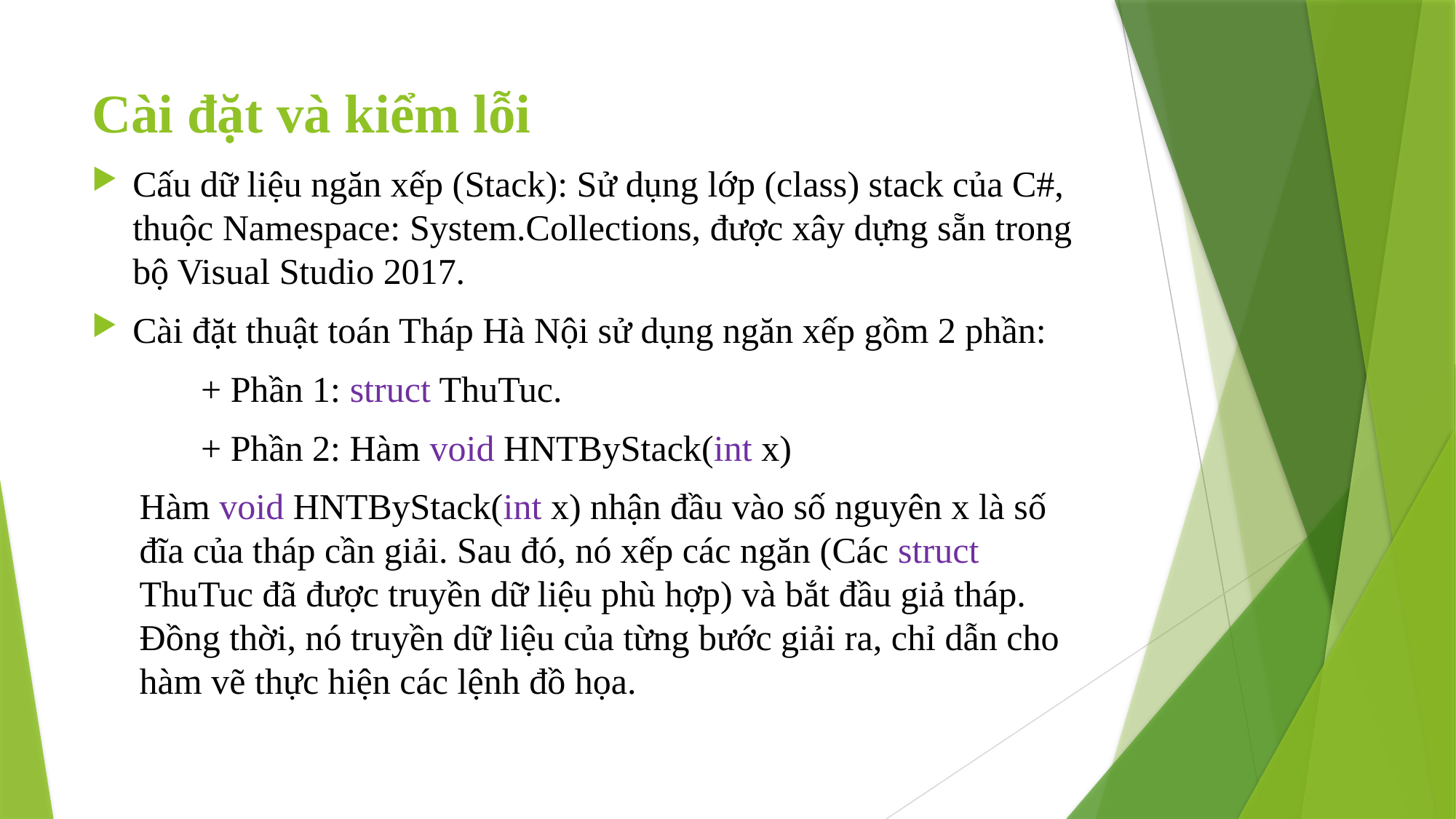

# Cài đặt và kiểm lỗi
Cấu dữ liệu ngăn xếp (Stack): Sử dụng lớp (class) stack của C#, thuộc Namespace: System.Collections, được xây dựng sẵn trong bộ Visual Studio 2017.
Cài đặt thuật toán Tháp Hà Nội sử dụng ngăn xếp gồm 2 phần:
	+ Phần 1: struct ThuTuc.
	+ Phần 2: Hàm void HNTByStack(int x)
Hàm void HNTByStack(int x) nhận đầu vào số nguyên x là số đĩa của tháp cần giải. Sau đó, nó xếp các ngăn (Các struct ThuTuc đã được truyền dữ liệu phù hợp) và bắt đầu giả tháp. Đồng thời, nó truyền dữ liệu của từng bước giải ra, chỉ dẫn cho hàm vẽ thực hiện các lệnh đồ họa.